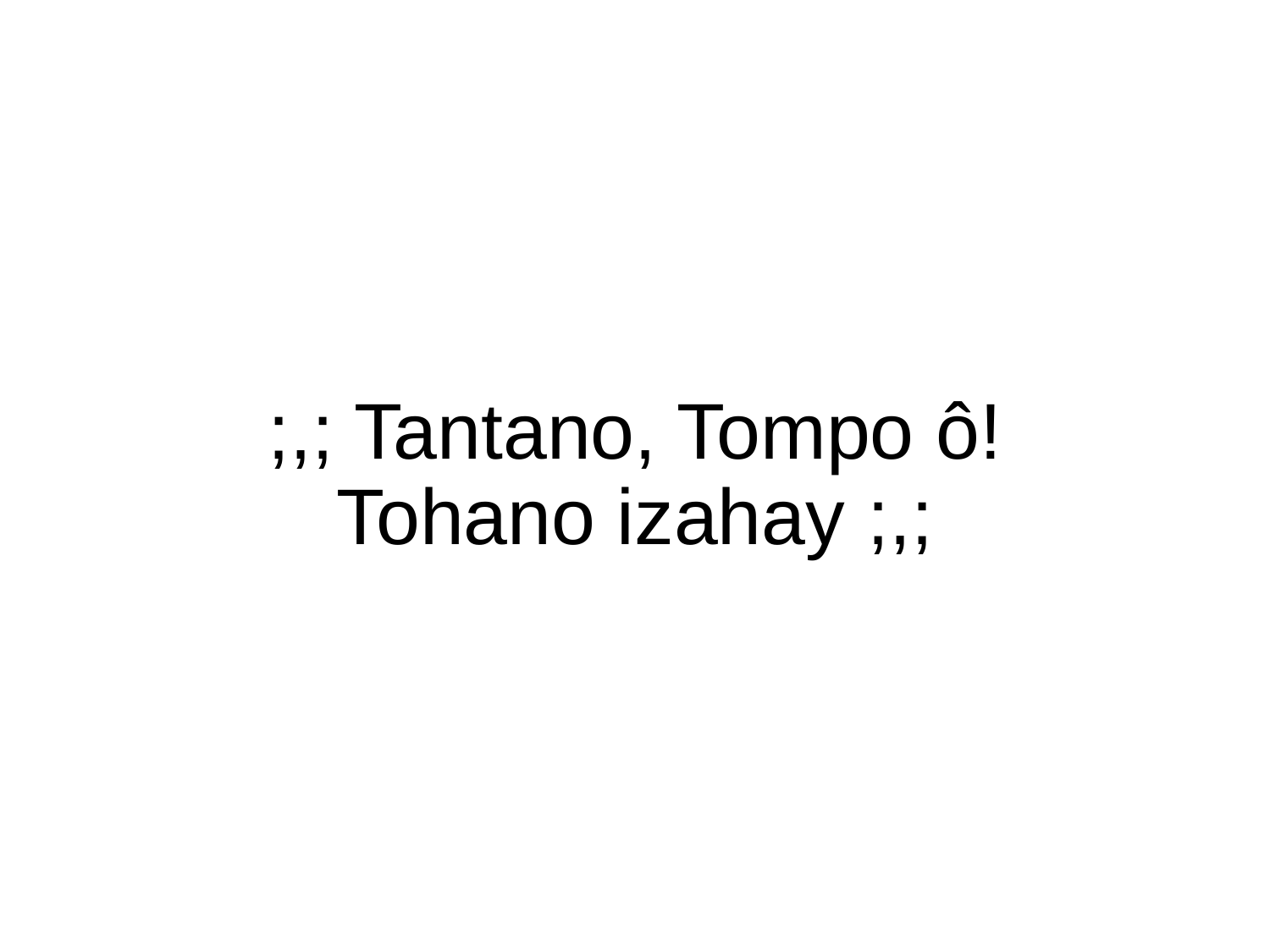

;,; Tantano, Tompo ô!
Tohano izahay ;,;